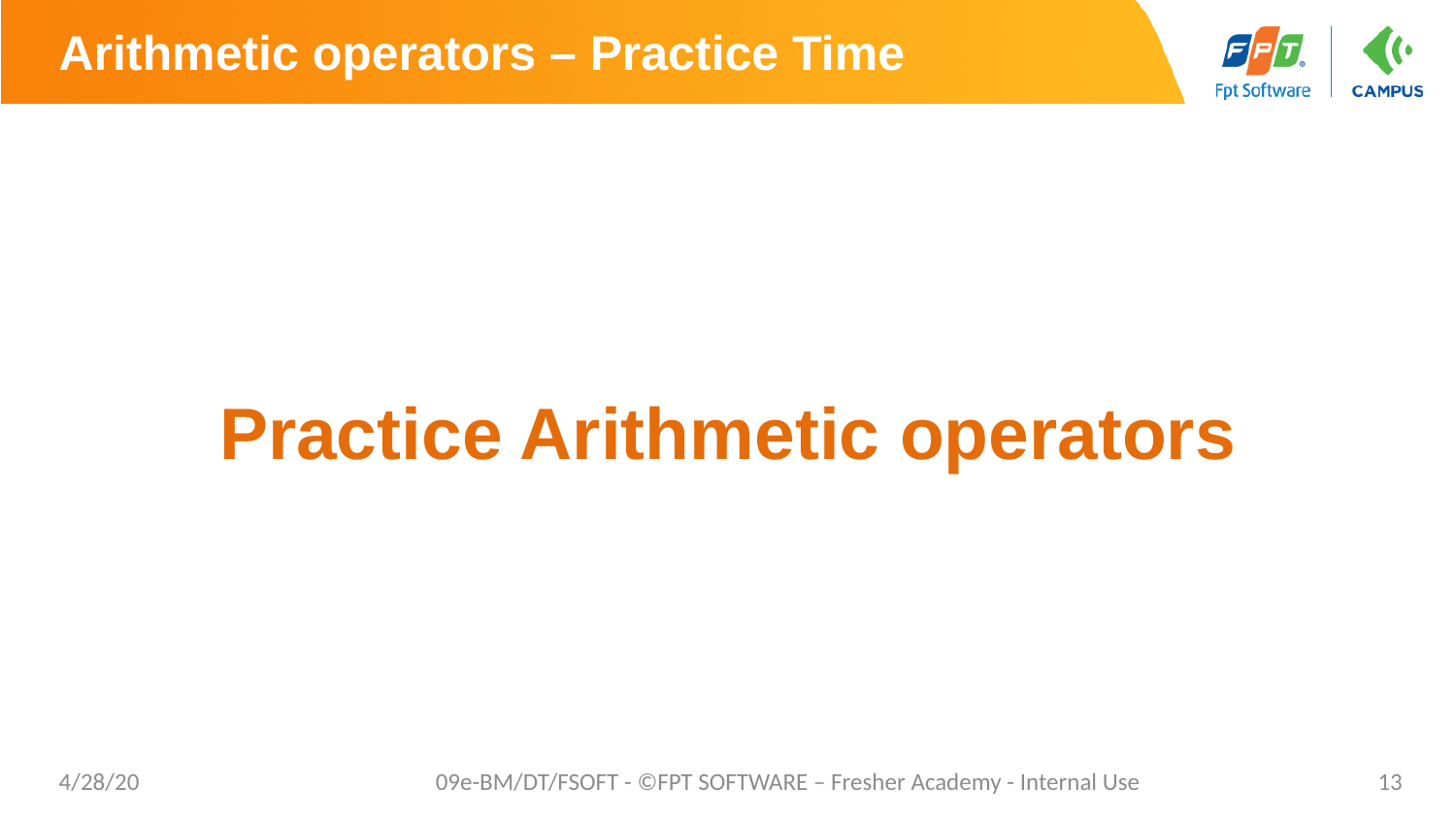

# Arithmetic operators – Practice Time
Practice Arithmetic operators
4/28/20
09e-BM/DT/FSOFT - ©FPT SOFTWARE – Fresher Academy - Internal Use
13